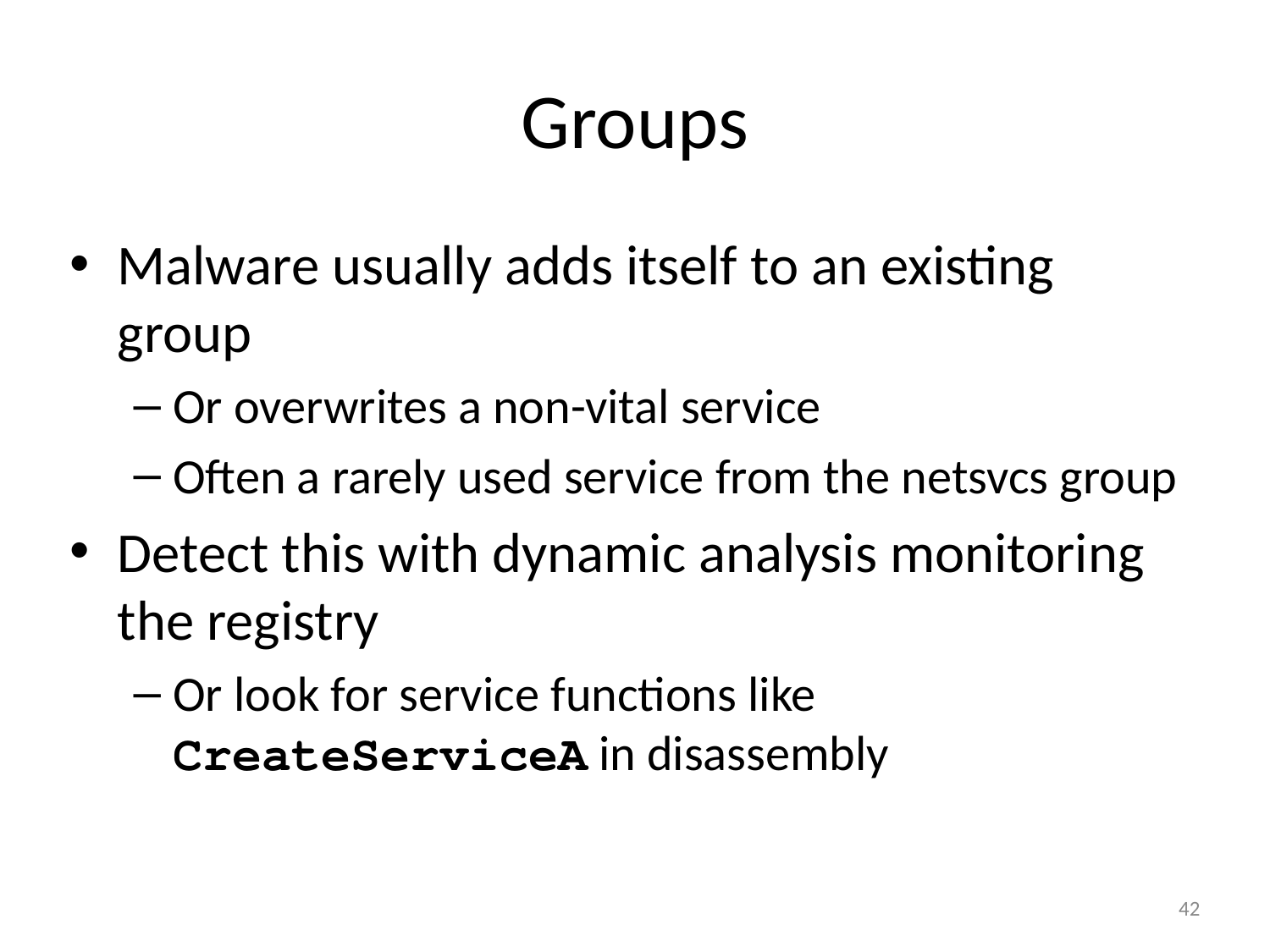

Groups
Malware usually adds itself to an existing group
Or overwrites a non-vital service
Often a rarely used service from the netsvcs group
Detect this with dynamic analysis monitoring the registry
Or look for service functions like CreateServiceA in disassembly
42